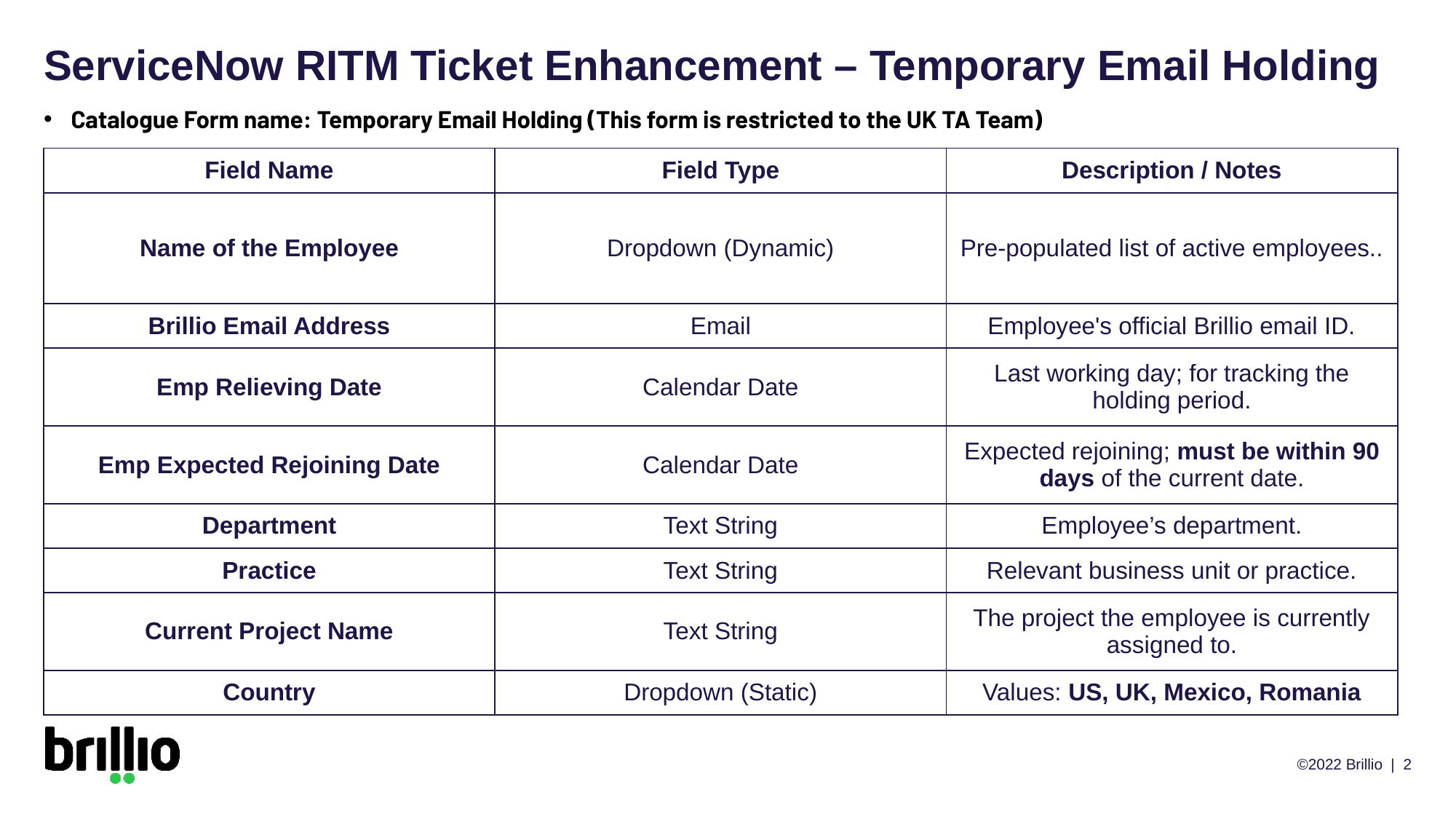

# ServiceNow RITM Ticket Enhancement – Temporary Email Holding
Catalogue Form name: Temporary Email Holding (This form is restricted to the UK TA Team)

| Field Name | Field Type | Description / Notes |
| --- | --- | --- |
| Name of the Employee | Dropdown (Dynamic) | Pre-populated list of active employees.. |
| Brillio Email Address | Email | Employee's official Brillio email ID. |
| Emp Relieving Date | Calendar Date | Last working day; for tracking the holding period. |
| Emp Expected Rejoining Date | Calendar Date | Expected rejoining; must be within 90 days of the current date. |
| Department | Text String | Employee’s department. |
| Practice | Text String | Relevant business unit or practice. |
| Current Project Name | Text String | The project the employee is currently assigned to. |
| Country | Dropdown (Static) | Values: US, UK, Mexico, Romania |
©2022 Brillio  |  2